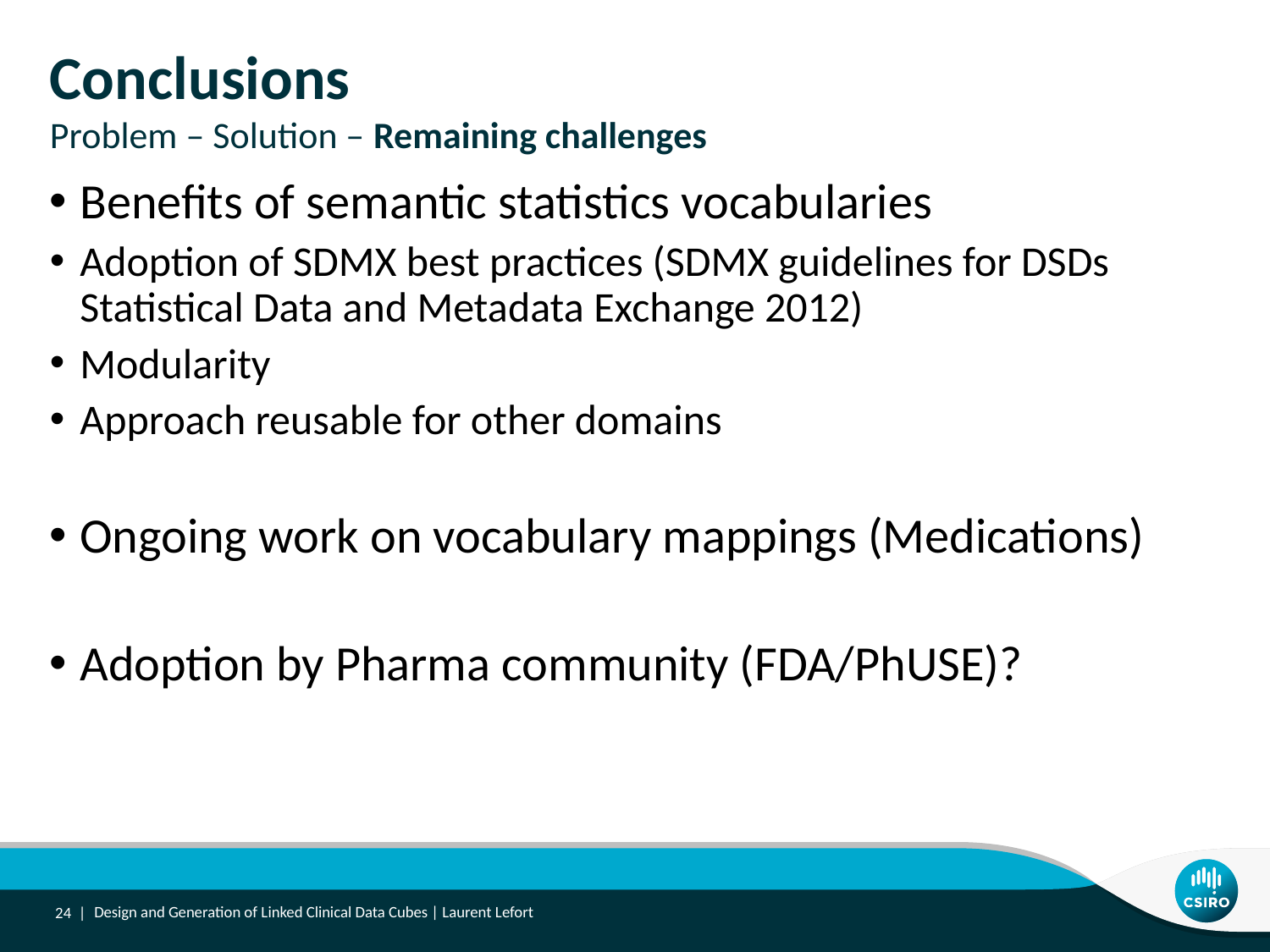

# Conclusions Problem – Solution – Remaining challenges
Benefits of semantic statistics vocabularies
Adoption of SDMX best practices (SDMX guidelines for DSDs Statistical Data and Metadata Exchange 2012)
Modularity
Approach reusable for other domains

Ongoing work on vocabulary mappings (Medications)

Adoption by Pharma community (FDA/PhUSE)?

24  |
Design and Generation of Linked Clinical Data Cubes | Laurent Lefort